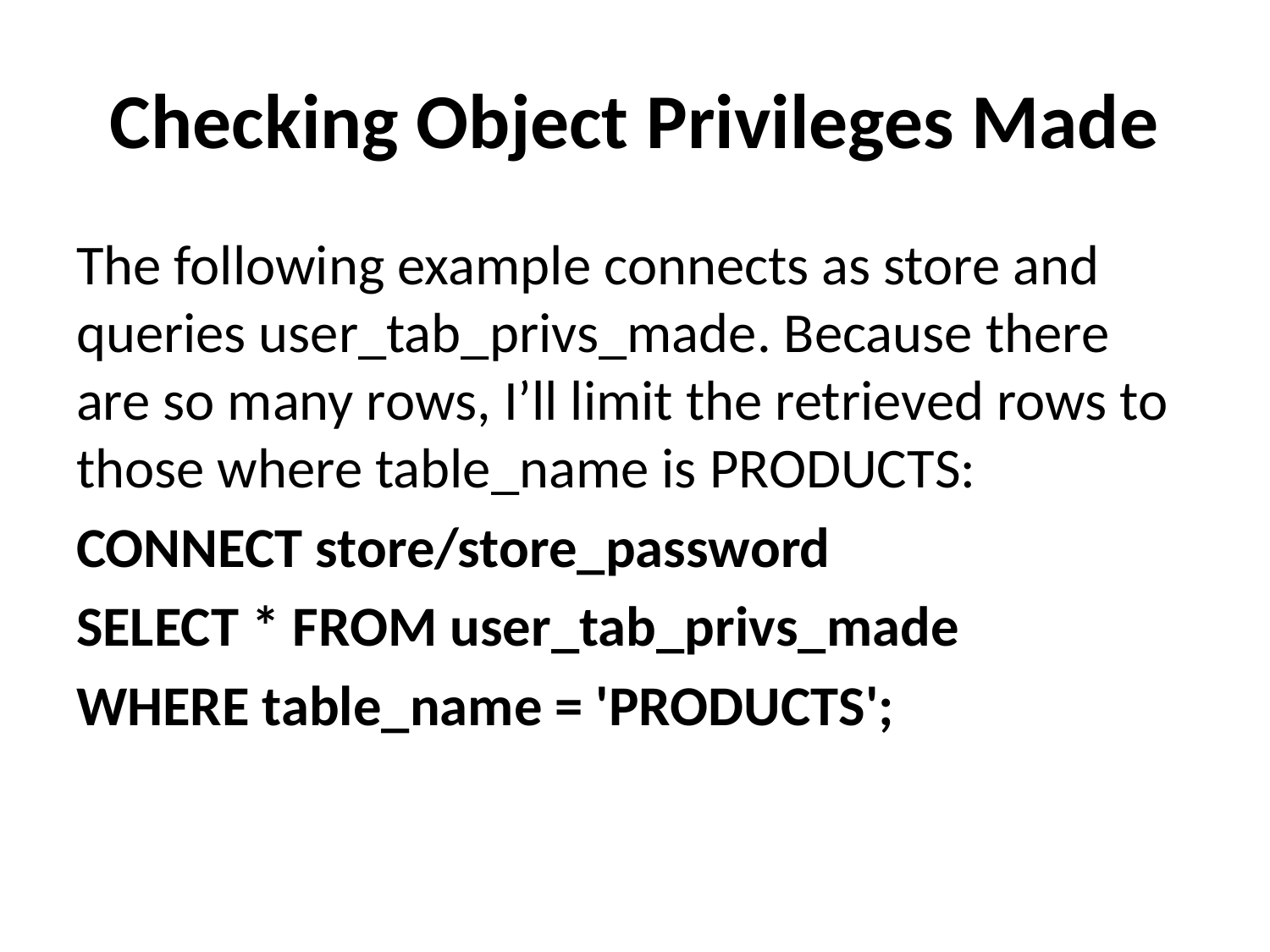

# Checking Object Privileges Made
The following example connects as store and queries user_tab_privs_made. Because there are so many rows, I’ll limit the retrieved rows to those where table_name is PRODUCTS:
CONNECT store/store_password
SELECT * FROM user_tab_privs_made
WHERE table_name = 'PRODUCTS';